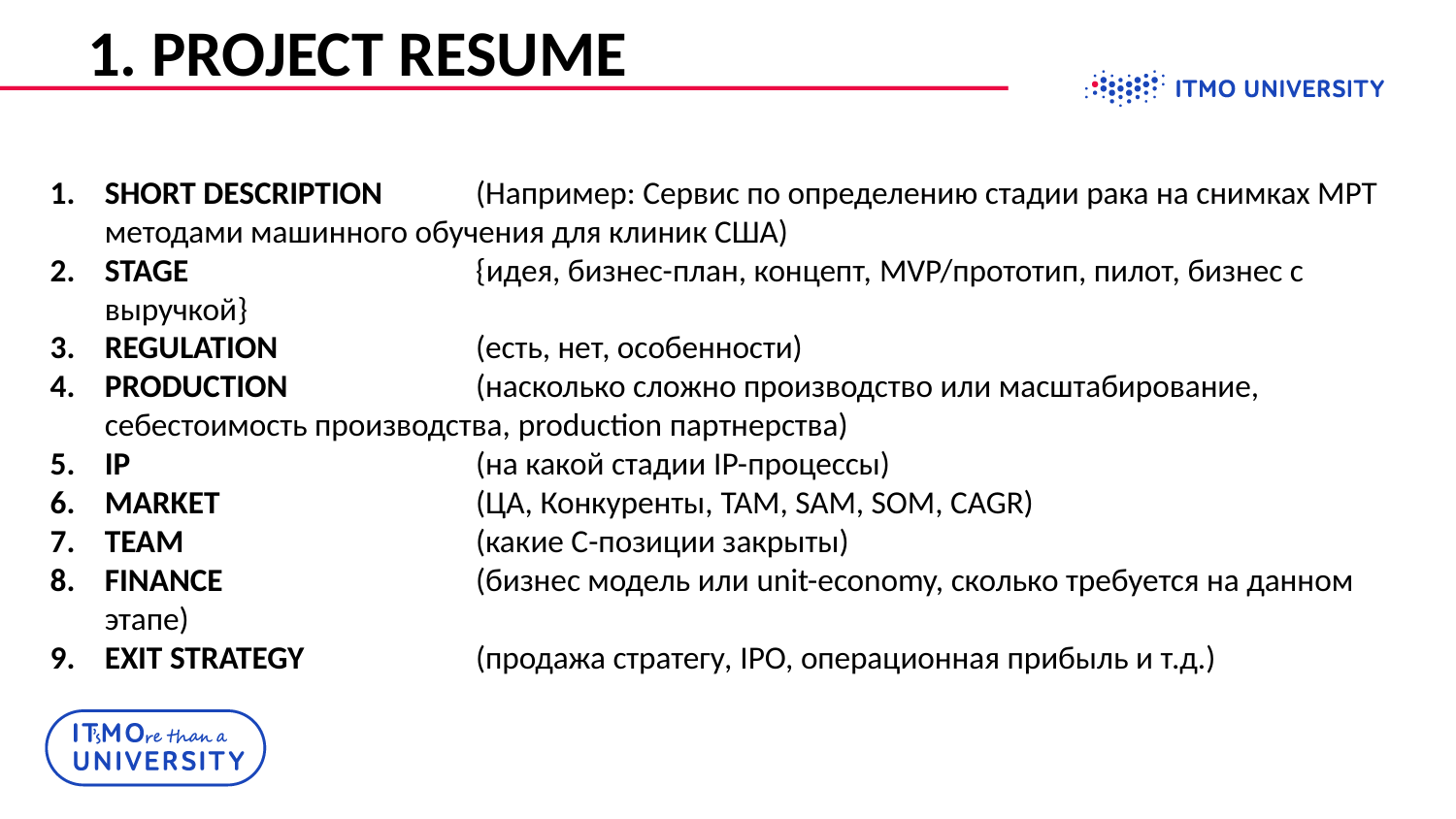

# 1. PROJECT RESUME
SHORT DESCRIPTION	(Например: Сервис по определению стадии рака на снимках МРТ методами машинного обучения для клиник США)
STAGE	{идея, бизнес-план, концепт, MVP/прототип, пилот, бизнес с выручкой}
REGULATION	(есть, нет, особенности)
PRODUCTION	(насколько сложно производство или масштабирование, себестоимость производства, production партнерства)
IP 	(на какой стадии IP-процессы)
MARKET	(ЦА, Конкуренты, TAM, SAM, SOM, CAGR)
TEAM	(какие С-позиции закрыты)
FINANCE	(бизнес модель или unit-economy, сколько требуется на данном этапе)
EXIT STRATEGY	(продажа стратегу, IPO, операционная прибыль и т.д.)